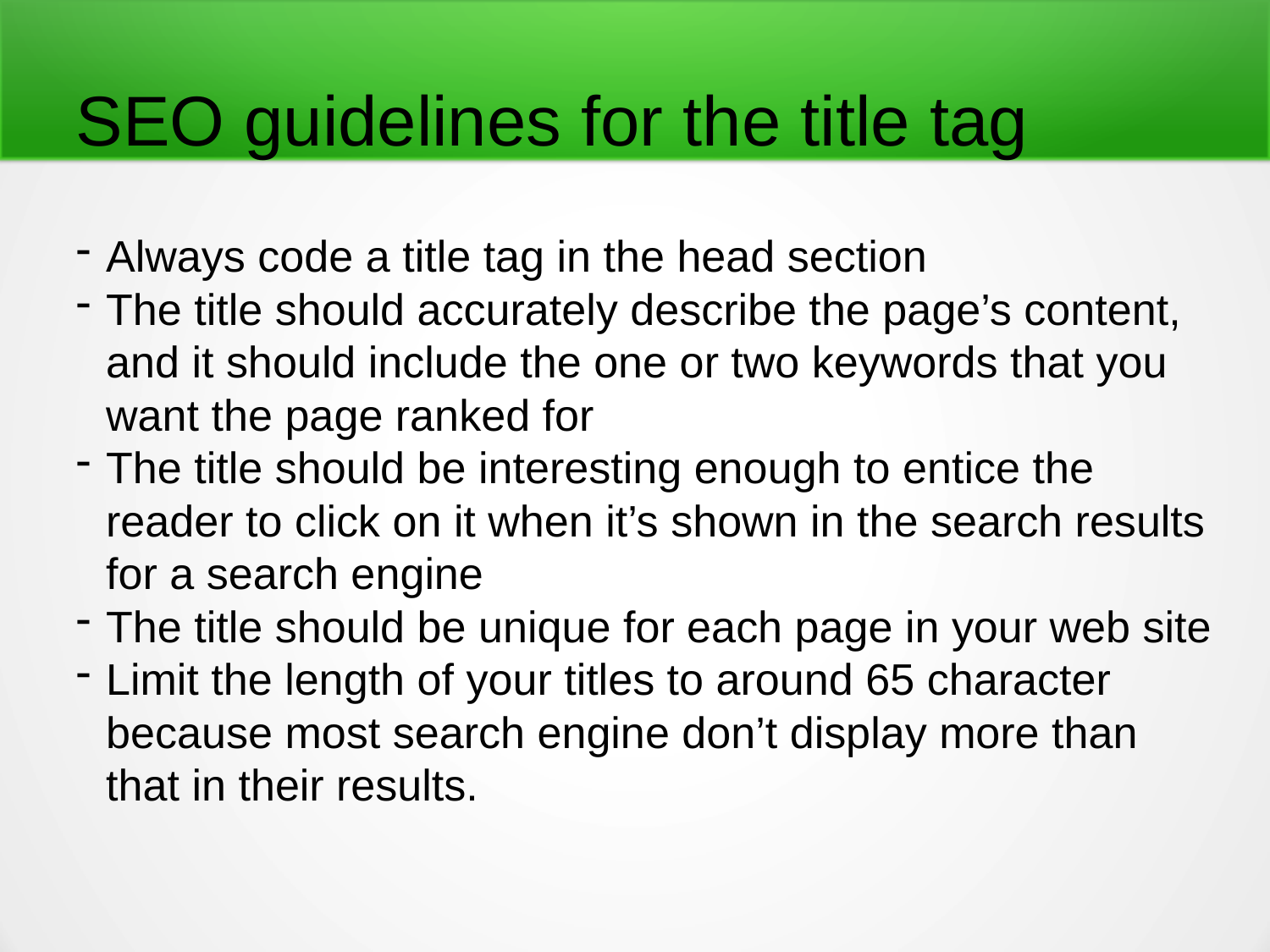

SEO guidelines for the title tag
Always code a title tag in the head section
The title should accurately describe the page’s content, and it should include the one or two keywords that you want the page ranked for
The title should be interesting enough to entice the reader to click on it when it’s shown in the search results for a search engine
The title should be unique for each page in your web site
Limit the length of your titles to around 65 character because most search engine don’t display more than that in their results.